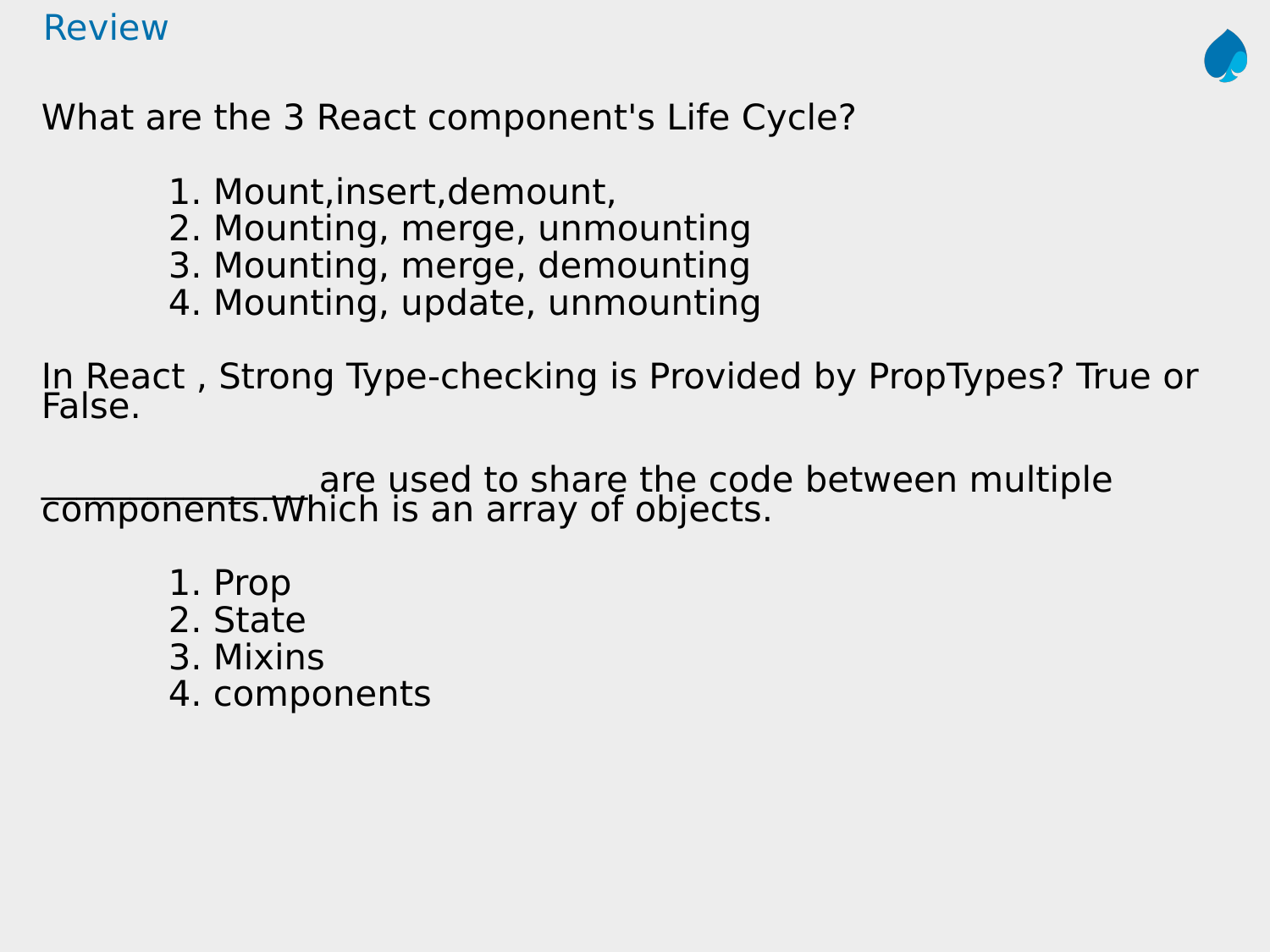

# Review
What are the 3 React component's Life Cycle?

	1. Mount,insert,demount,
	2. Mounting, merge, unmounting
	3. Mounting, merge, demounting
	4. Mounting, update, unmounting

In React , Strong Type-checking is Provided by PropTypes? True or False.

_______________ are used to share the code between multiple components.Which is an array of objects.

	1. Prop
	2. State
	3. Mixins
	4. components